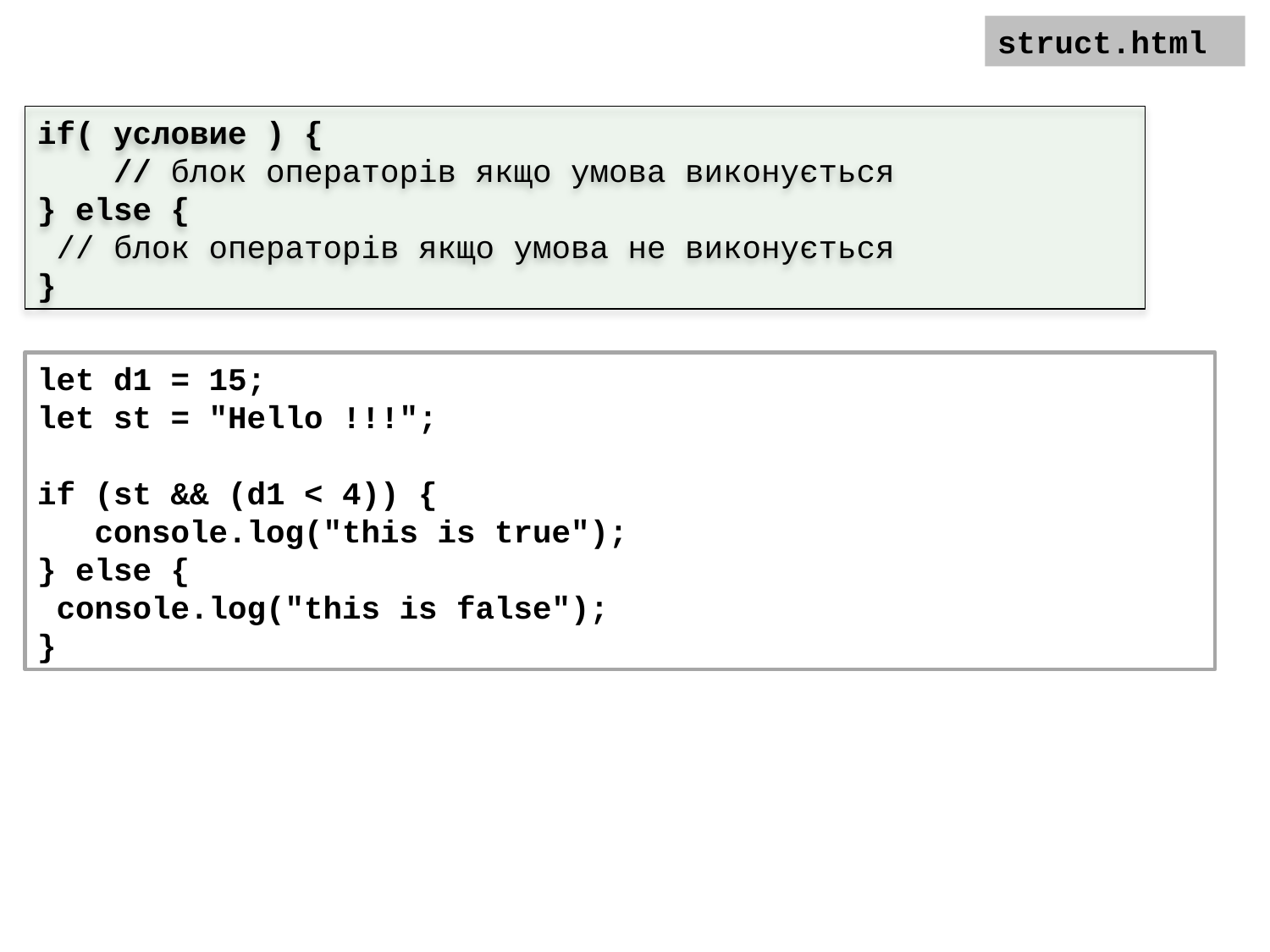

struct.html
if( условие ) {
    // блок операторів якщо умова виконується
} else {
 // блок операторів якщо умова не виконується
}
let d1 = 15;
let st = "Hello !!!";

if (st && (d1 < 4)) {
   console.log("this is true");
} else {
 console.log("this is false");
}